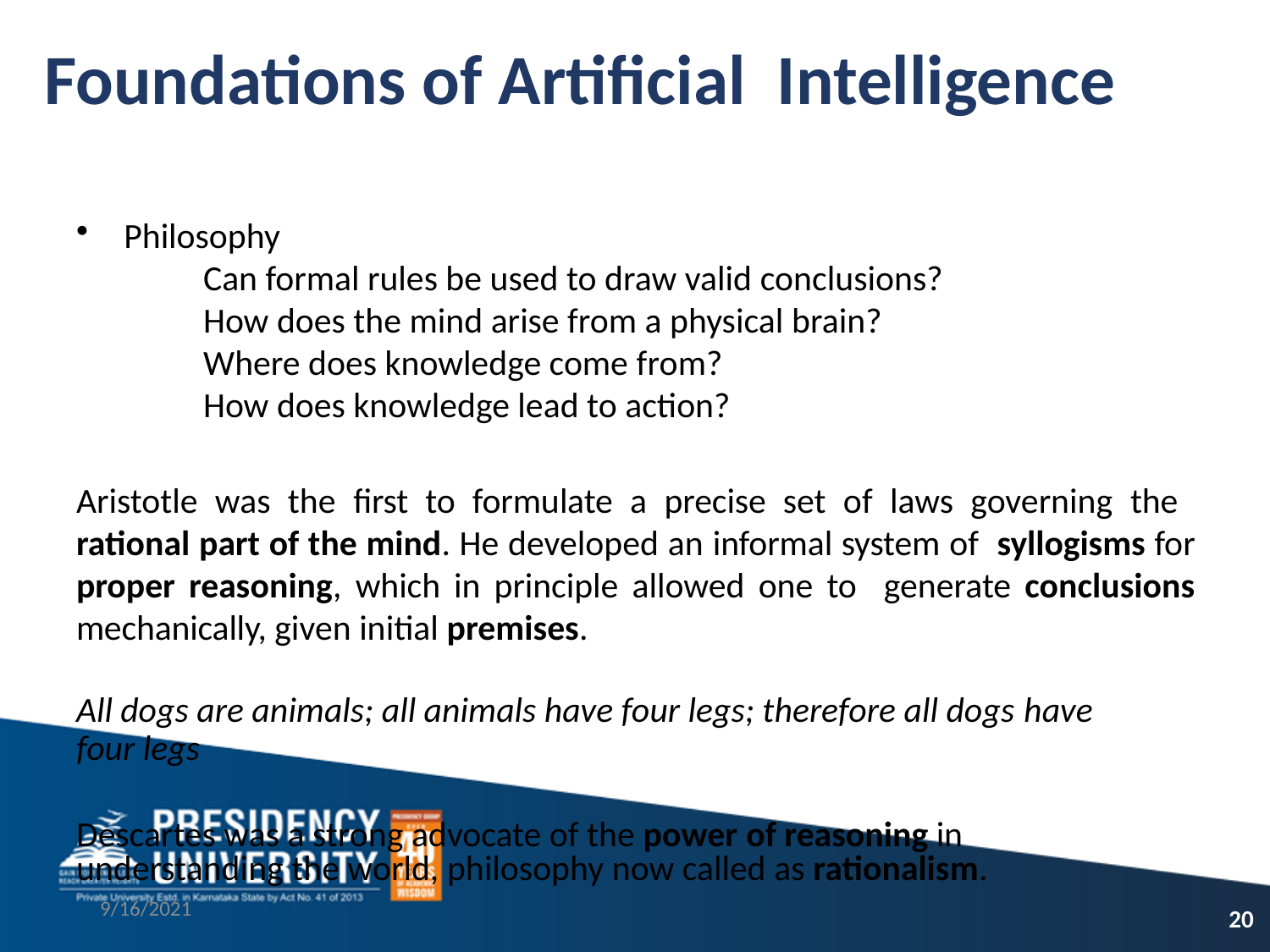

# Foundations of Artificial  Intelligence
Philosophy
Can formal rules be used to draw valid conclusions?
How does the mind arise from a physical brain?  Where does knowledge come from?
How does knowledge lead to action?

Aristotle was the first to formulate a precise set of laws governing the  rational part of the mind. He developed an informal system of  syllogisms for proper reasoning, which in principle allowed one to  generate conclusions mechanically, given initial premises.

All dogs are animals; all animals have four legs; therefore all dogs have
four legs

Descartes was a strong advocate of the power of reasoning in  understanding the world, philosophy now called as rationalism.
9/16/2021
20